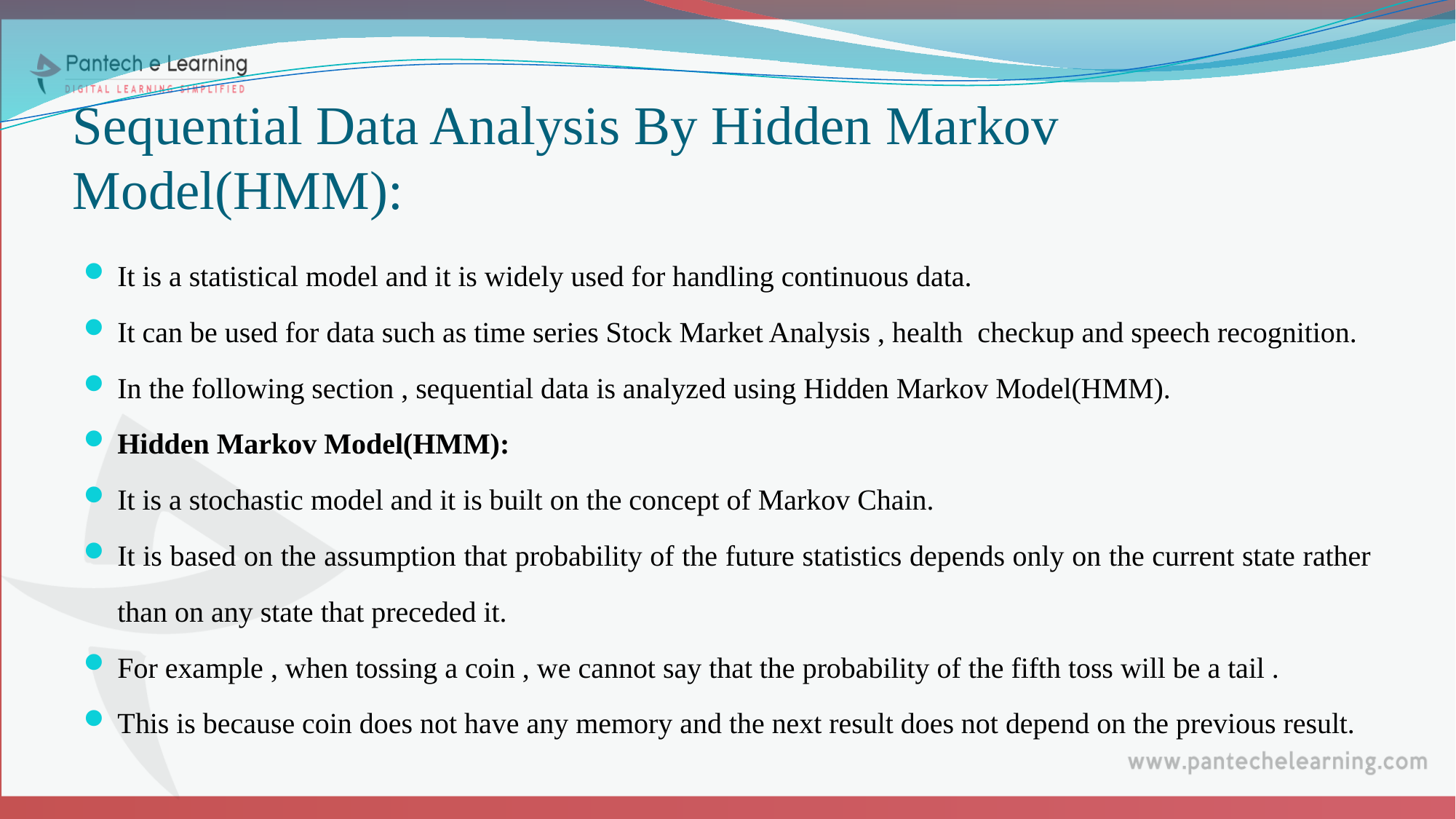

# Sequential Data Analysis By Hidden Markov Model(HMM):
It is a statistical model and it is widely used for handling continuous data.
It can be used for data such as time series Stock Market Analysis , health  checkup and speech recognition.
In the following section , sequential data is analyzed using Hidden Markov Model(HMM).
Hidden Markov Model(HMM):
It is a stochastic model and it is built on the concept of Markov Chain.
It is based on the assumption that probability of the future statistics depends only on the current state rather than on any state that preceded it.
For example , when tossing a coin , we cannot say that the probability of the fifth toss will be a tail .
This is because coin does not have any memory and the next result does not depend on the previous result.